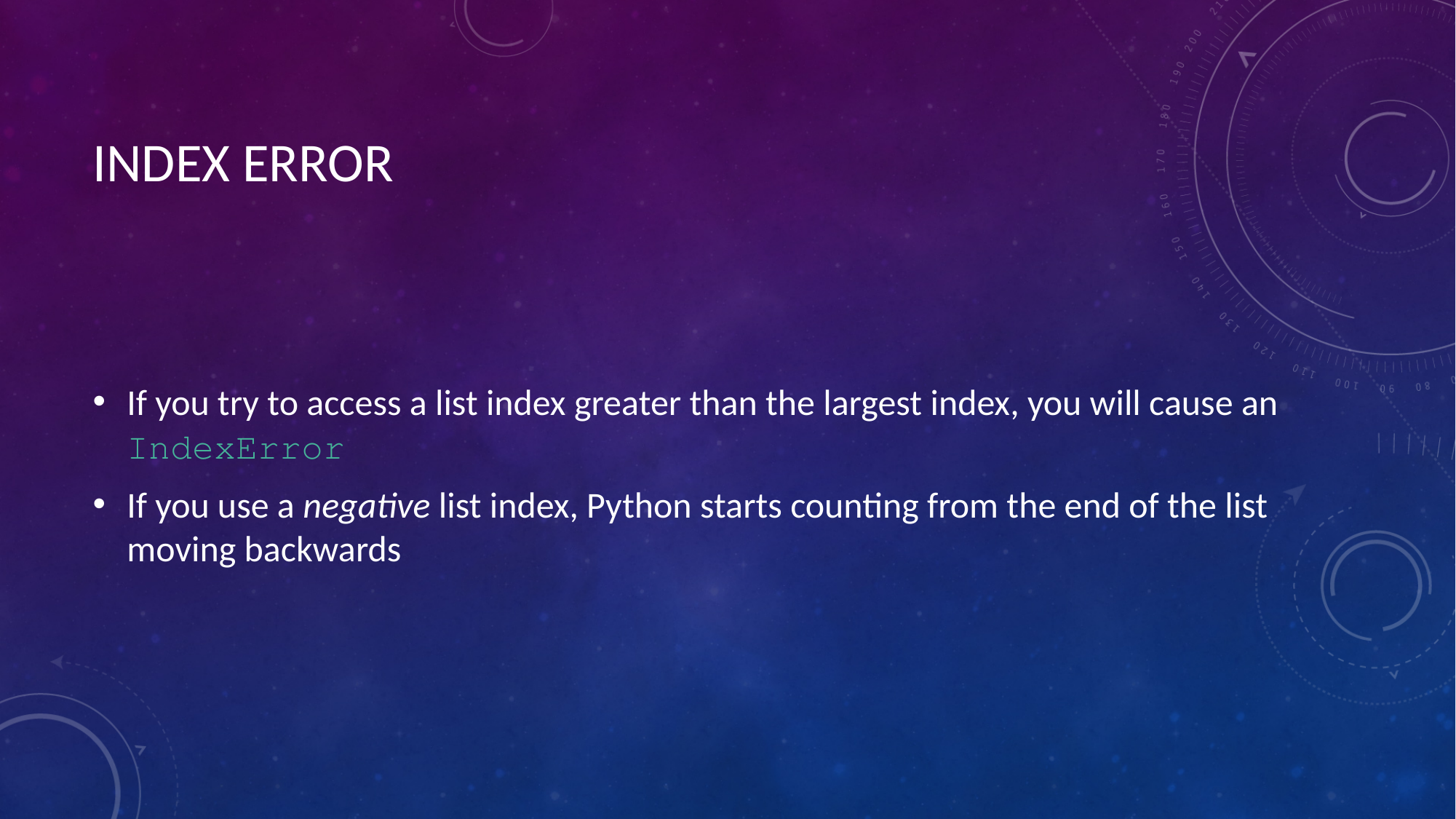

# Index Error
If you try to access a list index greater than the largest index, you will cause an IndexError
If you use a negative list index, Python starts counting from the end of the list moving backwards